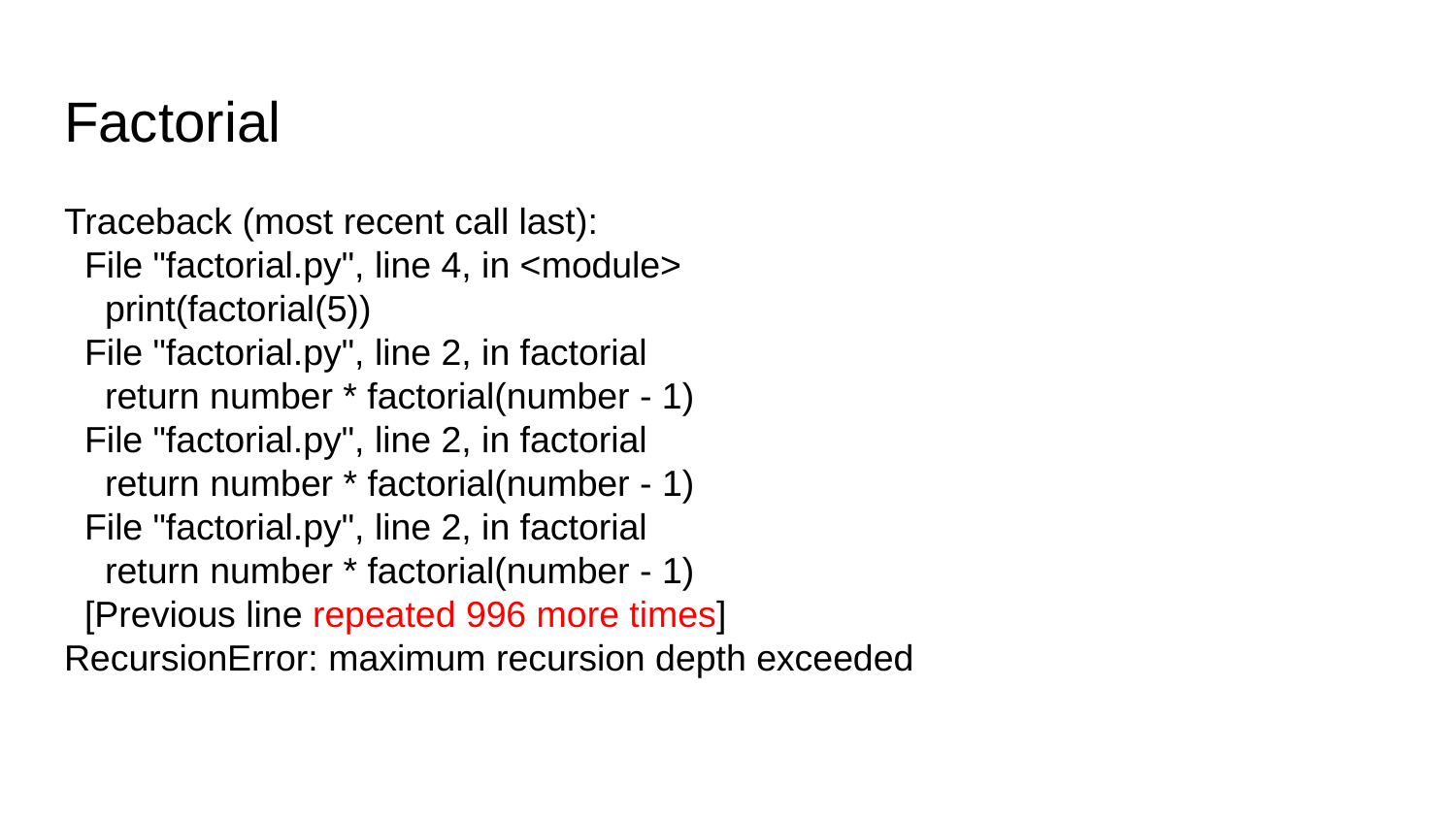

# Factorial
Traceback (most recent call last):
  File "factorial.py", line 4, in <module>
    print(factorial(5))
  File "factorial.py", line 2, in factorial
    return number * factorial(number - 1)
  File "factorial.py", line 2, in factorial
    return number * factorial(number - 1)
  File "factorial.py", line 2, in factorial
    return number * factorial(number - 1)
  [Previous line repeated 996 more times]
RecursionError: maximum recursion depth exceeded